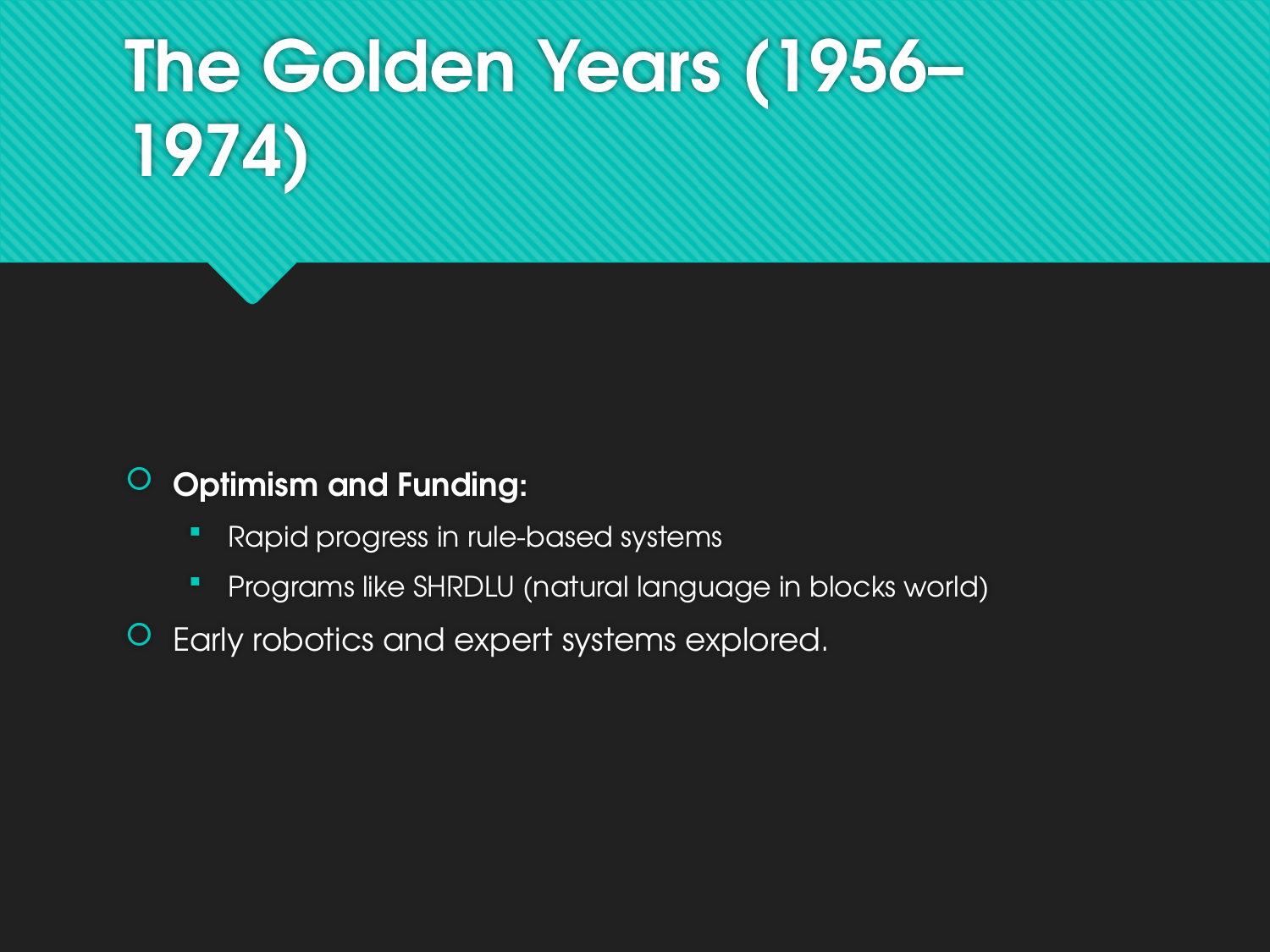

# The Golden Years (1956–1974)
Optimism and Funding:
Rapid progress in rule-based systems
Programs like SHRDLU (natural language in blocks world)
Early robotics and expert systems explored.